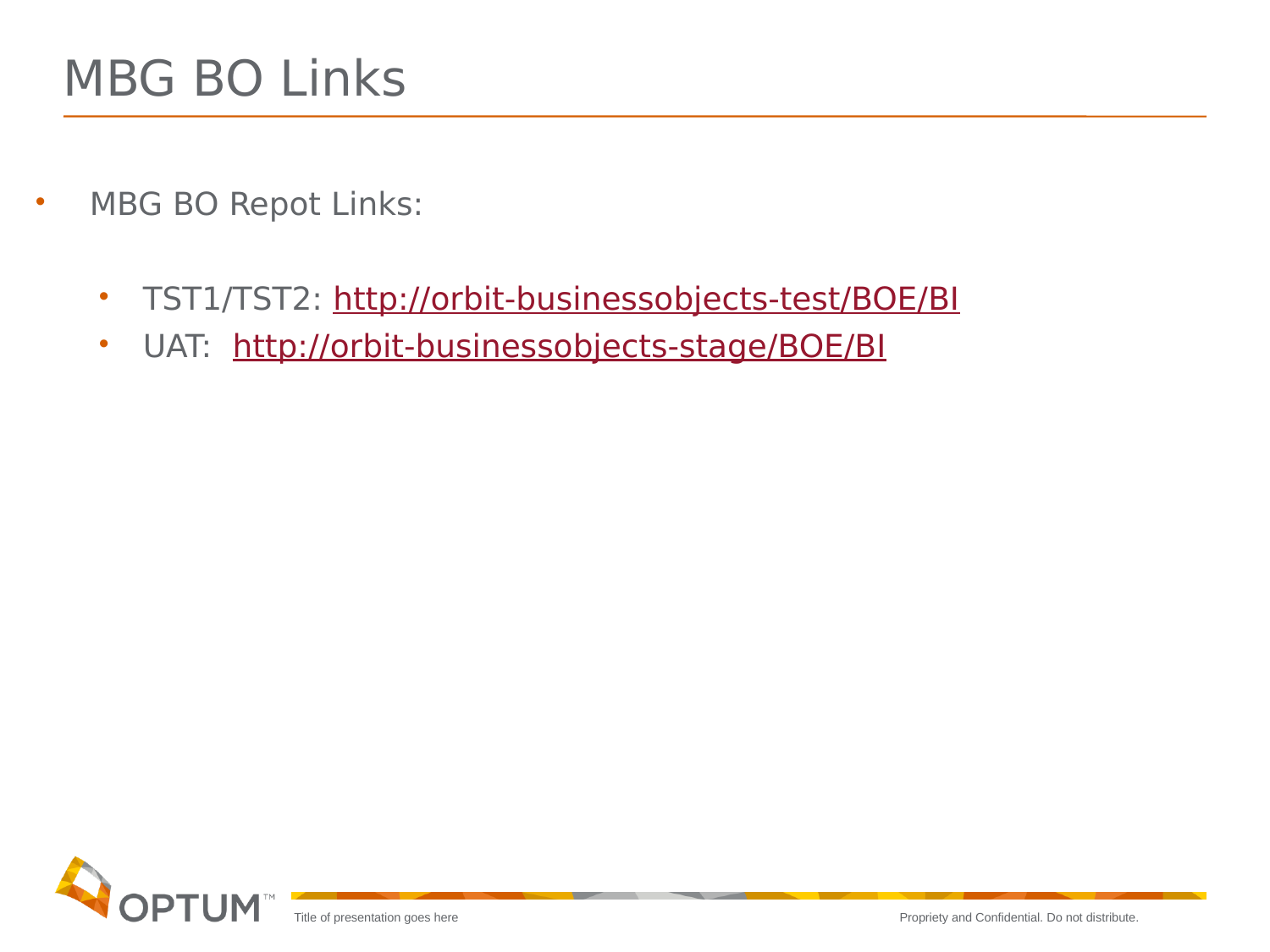

# MBG BO Links

 MBG BO Repot Links:

TST1/TST2: http://orbit-businessobjects-test/BOE/BI
UAT:  http://orbit-businessobjects-stage/BOE/BI